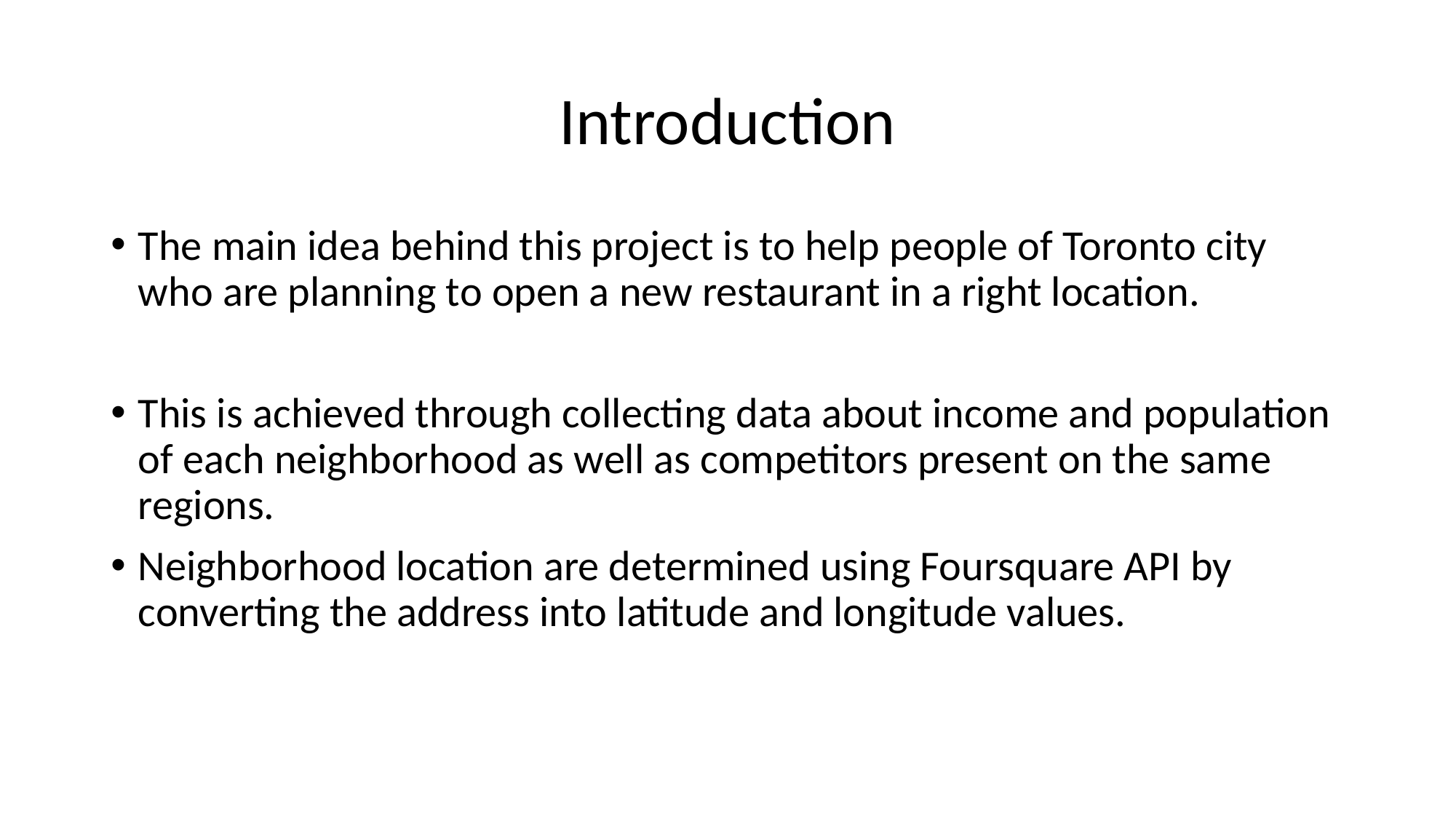

# Introduction
The main idea behind this project is to help people of Toronto city who are planning to open a new restaurant in a right location.

This is achieved through collecting data about income and population of each neighborhood as well as competitors present on the same regions.
Neighborhood location are determined using Foursquare API by converting the address into latitude and longitude values.